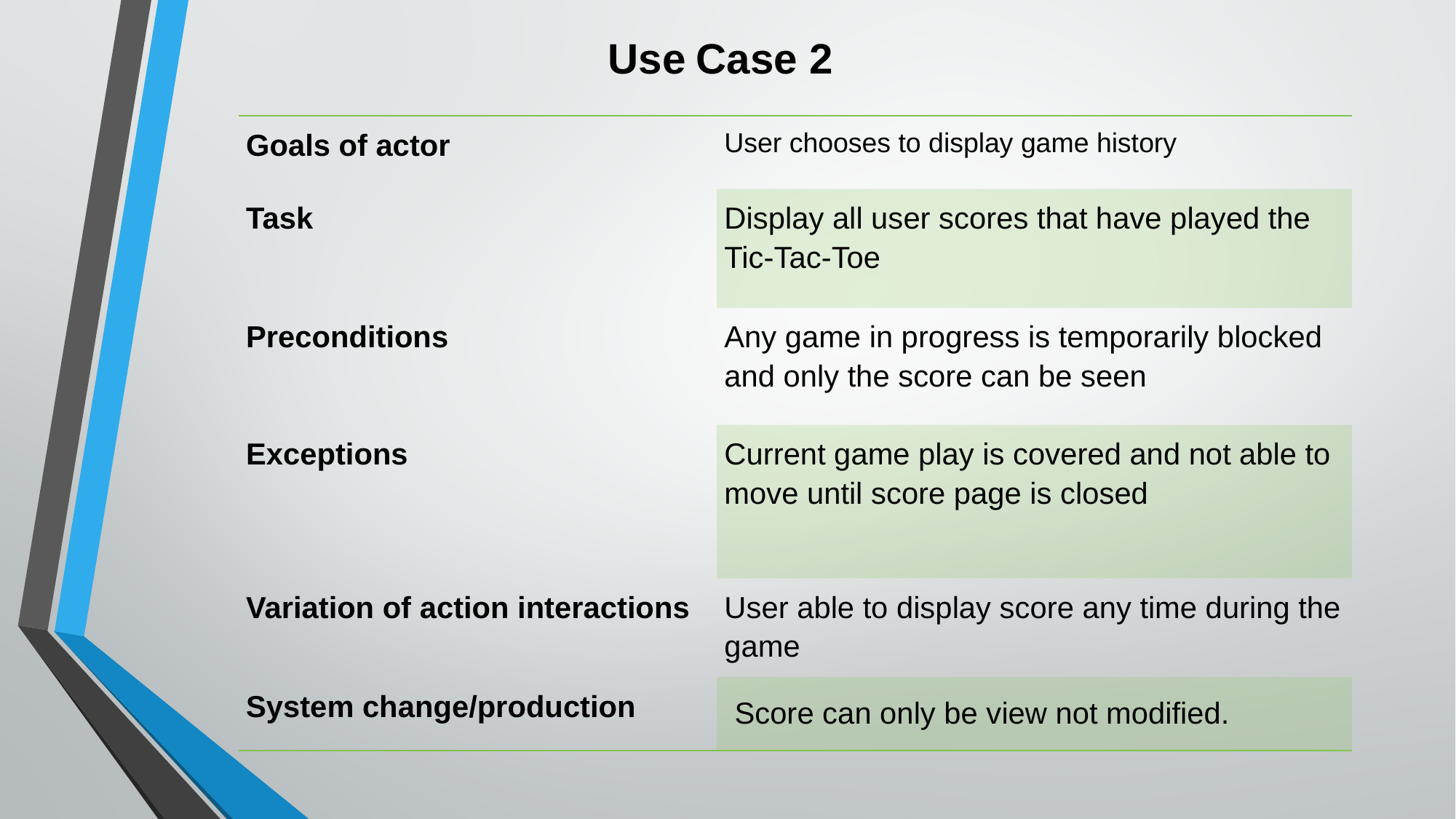

Use Case 2
| Goals of actor | User chooses to display game history |
| --- | --- |
| Task | Display all user scores that have played the Tic-Tac-Toe |
| Preconditions | Any game in progress is temporarily blocked and only the score can be seen |
| Exceptions | Current game play is covered and not able to move until score page is closed |
| Variation of action interactions | User able to display score any time during the game |
| System change/production | Score can only be view not modified. |